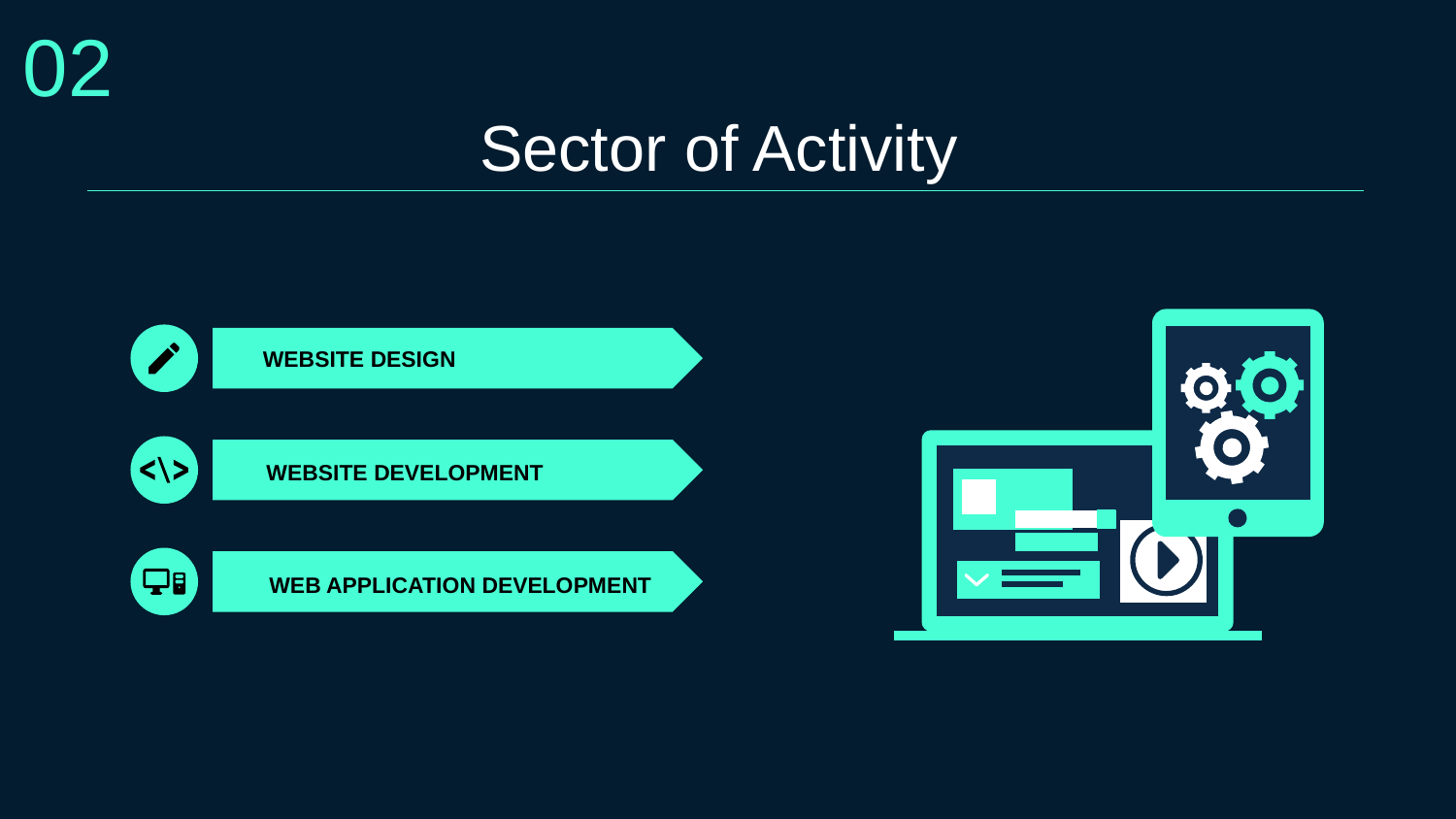

02
Sector of Activity

WEBSITE DESIGN

WEBSITE DEVELOPMENT

WEB APPLICATION DEVELOPMENT